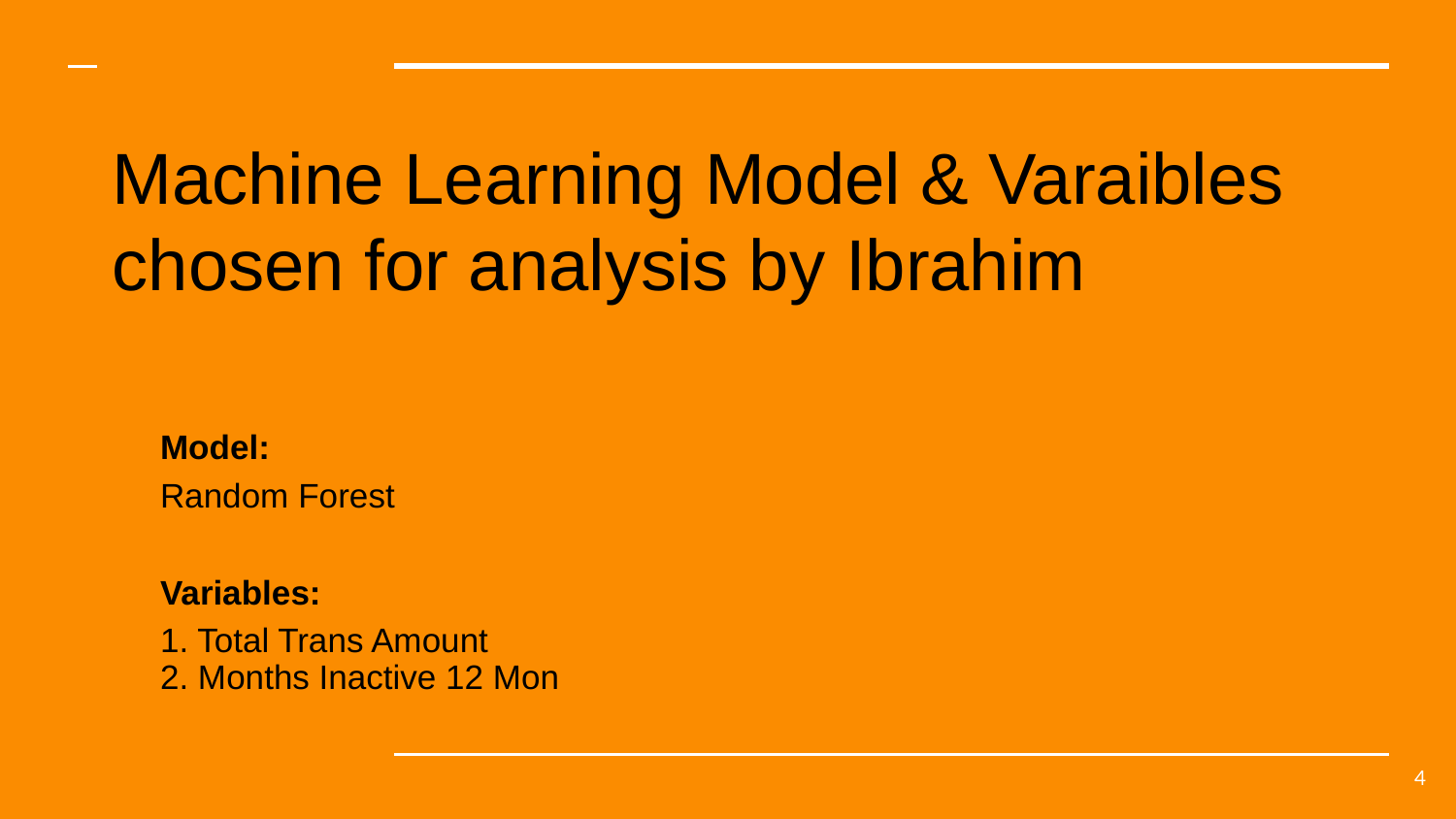

# Machine Learning Model & Varaibles chosen for analysis by Ibrahim

Model:
Random Forest

Variables:
1. Total Trans Amount
2. Months Inactive 12 Mon

4